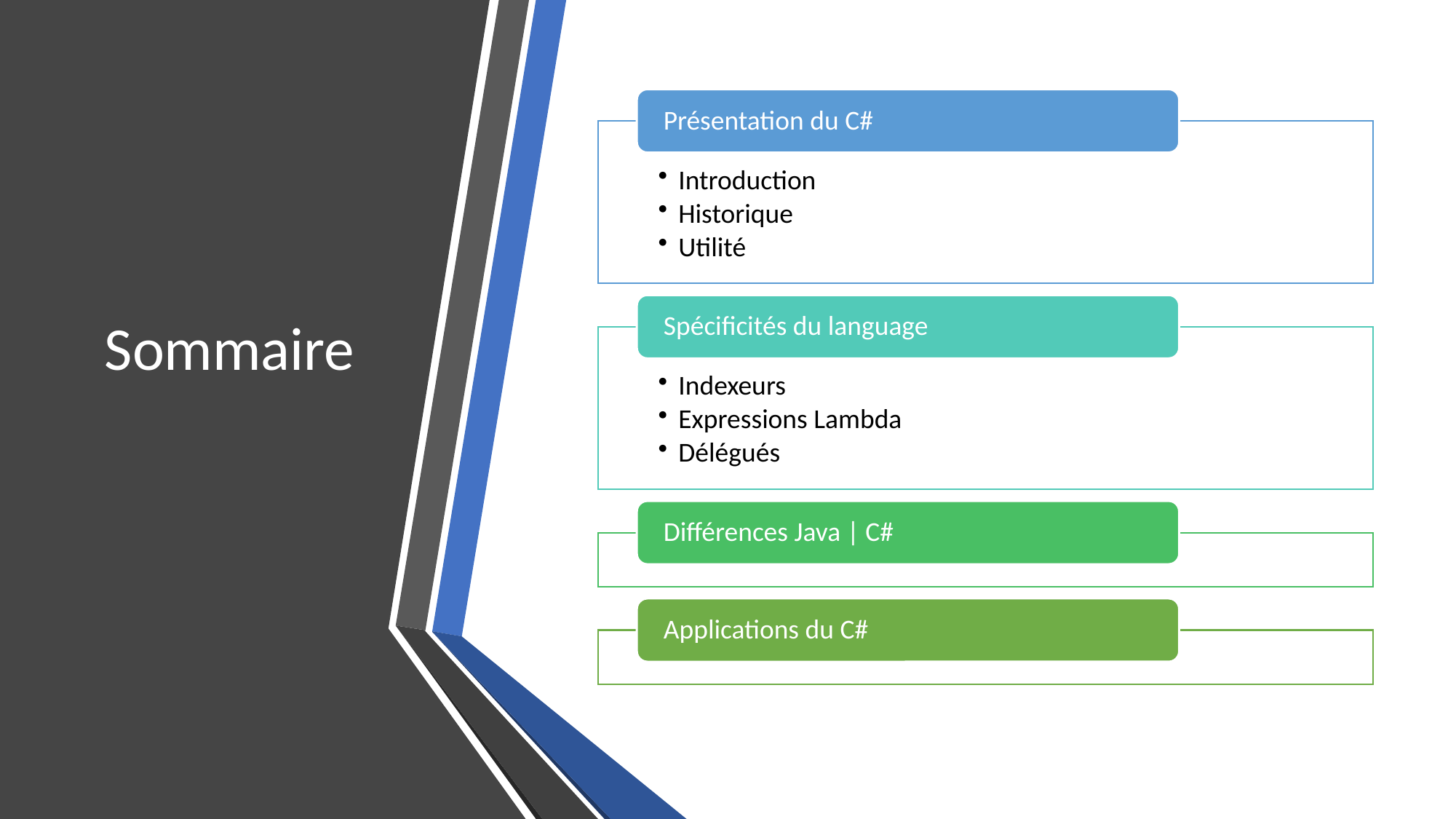

# Sommaire
Introduction
Historique
Utilité
Présentation du C#
Indexeurs
Expressions Lambda
Délégués
Spécificités du language
Différences Java | C#
Applications du C#